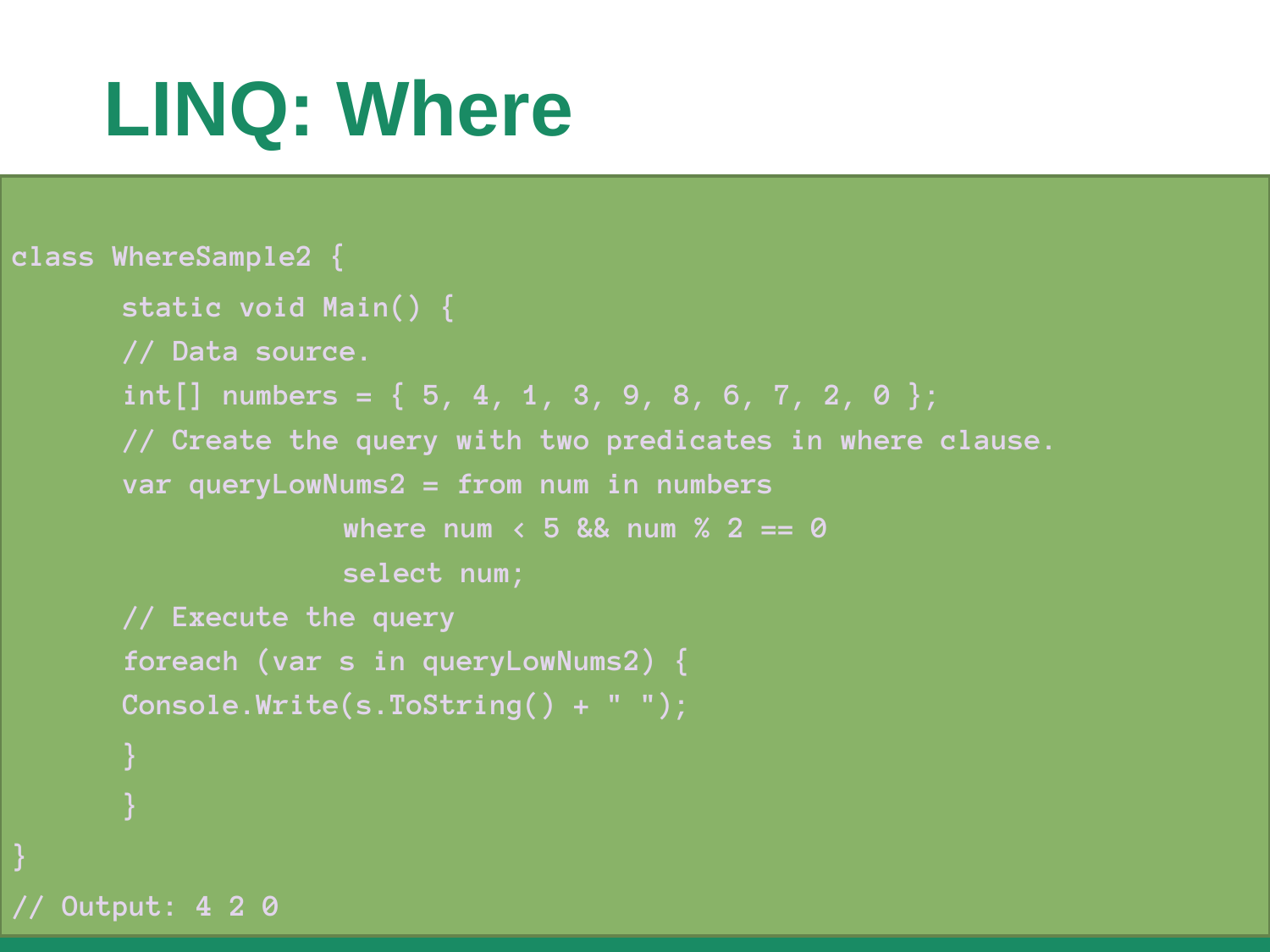

# LINQ: Where

class WhereSample2 {
	static void Main() {
		// Data source.
		int[] numbers = { 5, 4, 1, 3, 9, 8, 6, 7, 2, 0 };
		// Create the query with two predicates in where clause.
		var queryLowNums2 = from num in numbers
				         		where num < 5 && num % 2 == 0
				         		select num;
		// Execute the query
		foreach (var s in queryLowNums2) {
			Console.Write(s.ToString() + " ");
		}
	}
}
// Output: 4 2 0
48